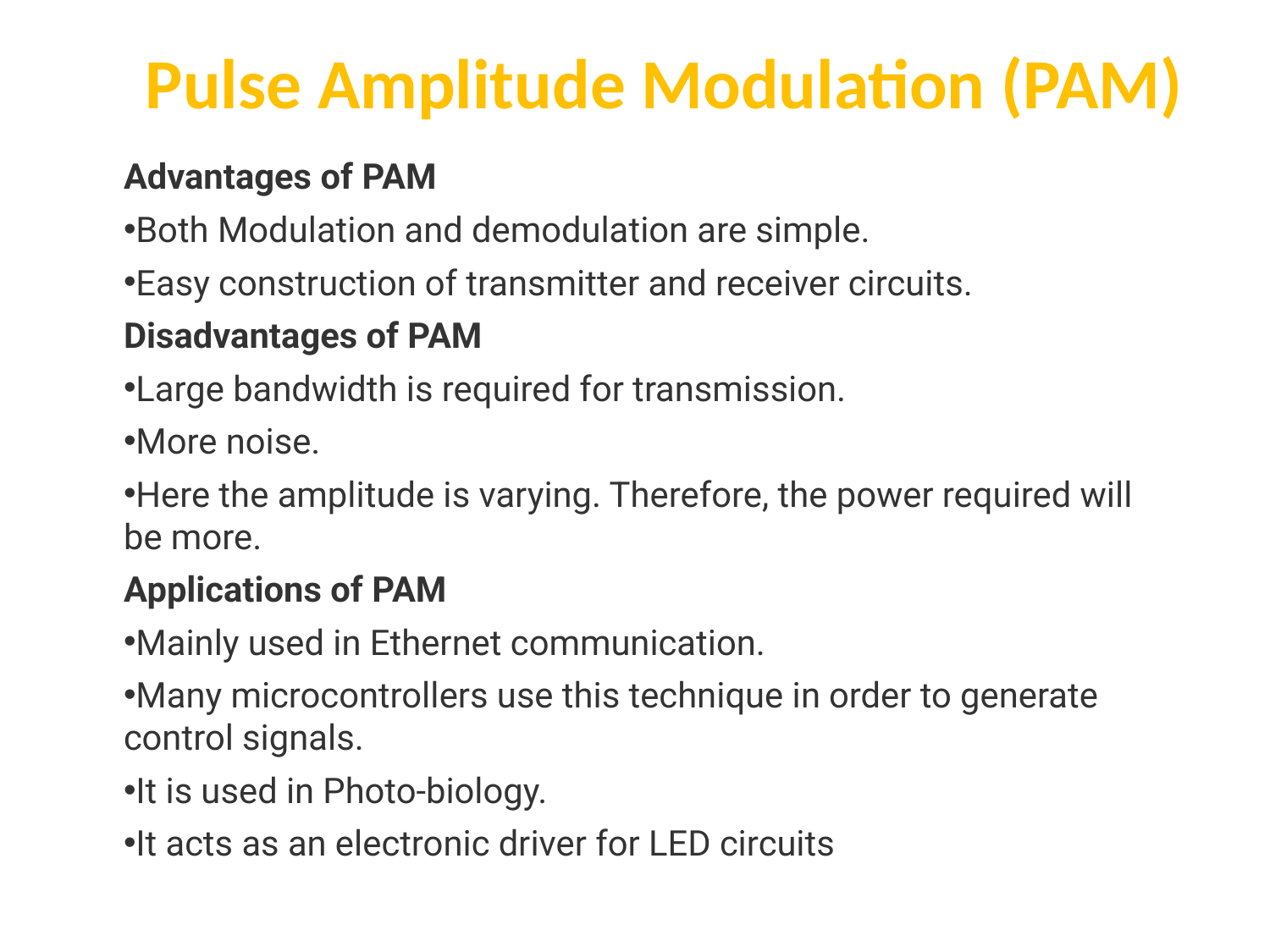

Pulse Amplitude Modulation (PAM)
Advantages of PAM
Both Modulation and demodulation are simple.
Easy construction of transmitter and receiver circuits.
Disadvantages of PAM
Large bandwidth is required for transmission.
More noise.
Here the amplitude is varying. Therefore, the power required will be more.
Applications of PAM
Mainly used in Ethernet communication.
Many microcontrollers use this technique in order to generate control signals.
It is used in Photo-biology.
It acts as an electronic driver for LED circuits